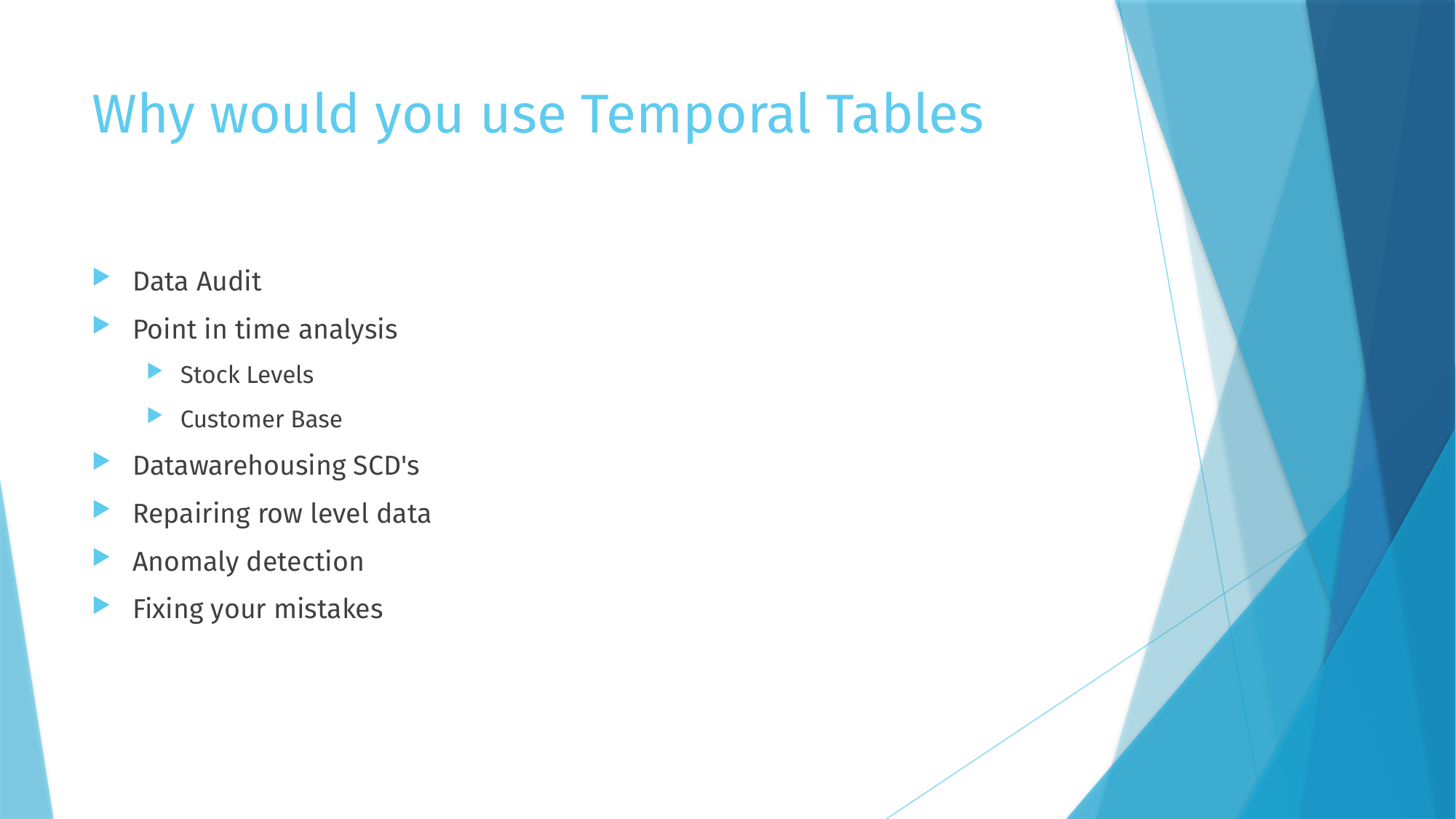

# Why would you use Temporal Tables
Data Audit
Point in time analysis
Stock Levels
Customer Base
Datawarehousing SCD's
Repairing row level data
Anomaly detection
Fixing your mistakes